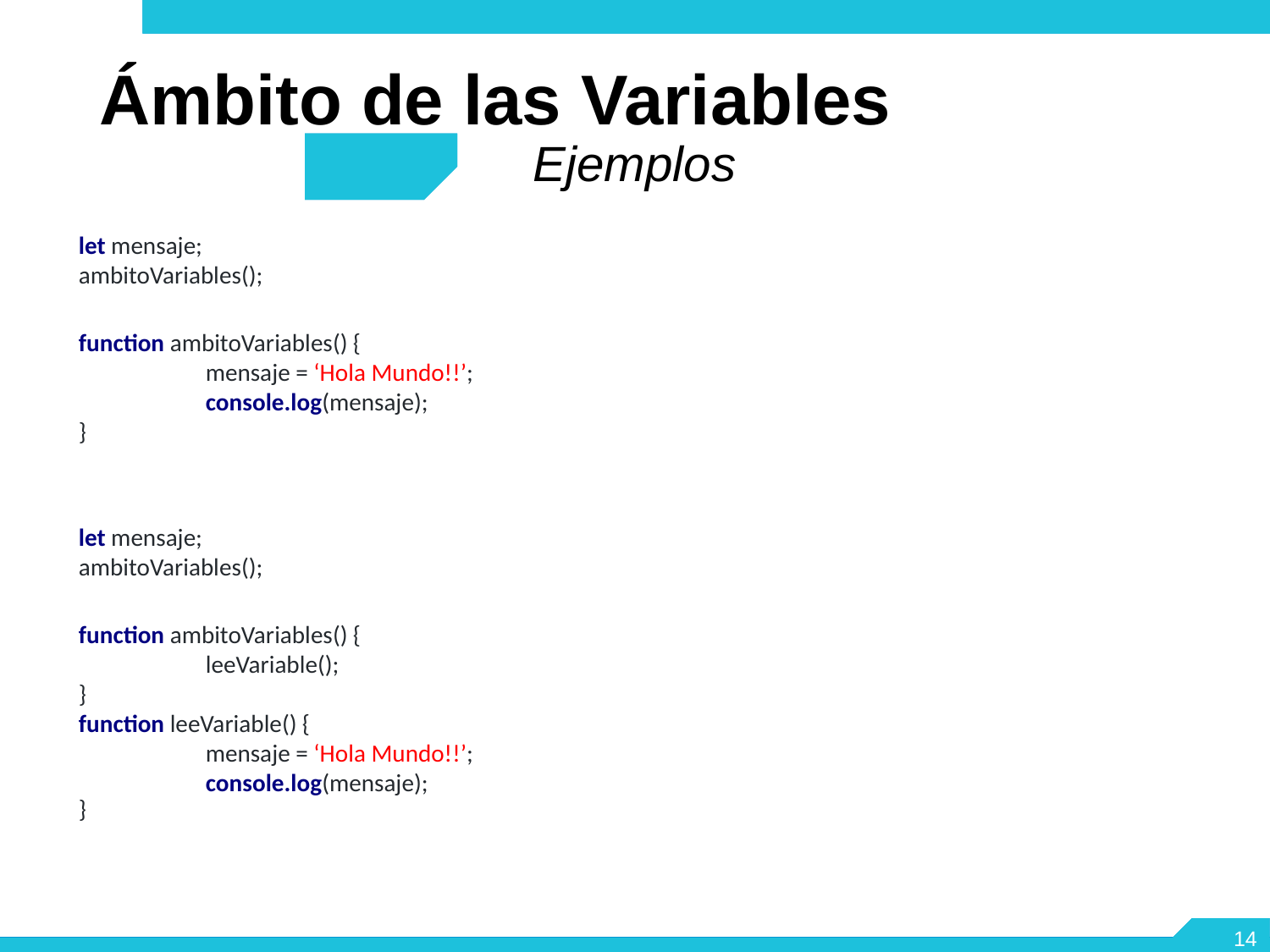

Ámbito de las Variables
Ejemplos
let mensaje;
ambitoVariables();

function ambitoVariables() {
	mensaje = ‘Hola Mundo!!’;
	console.log(mensaje);
}

let mensaje;
ambitoVariables();

function ambitoVariables() {
	leeVariable();
}
function leeVariable() {
	mensaje = ‘Hola Mundo!!’;
	console.log(mensaje);
}

14